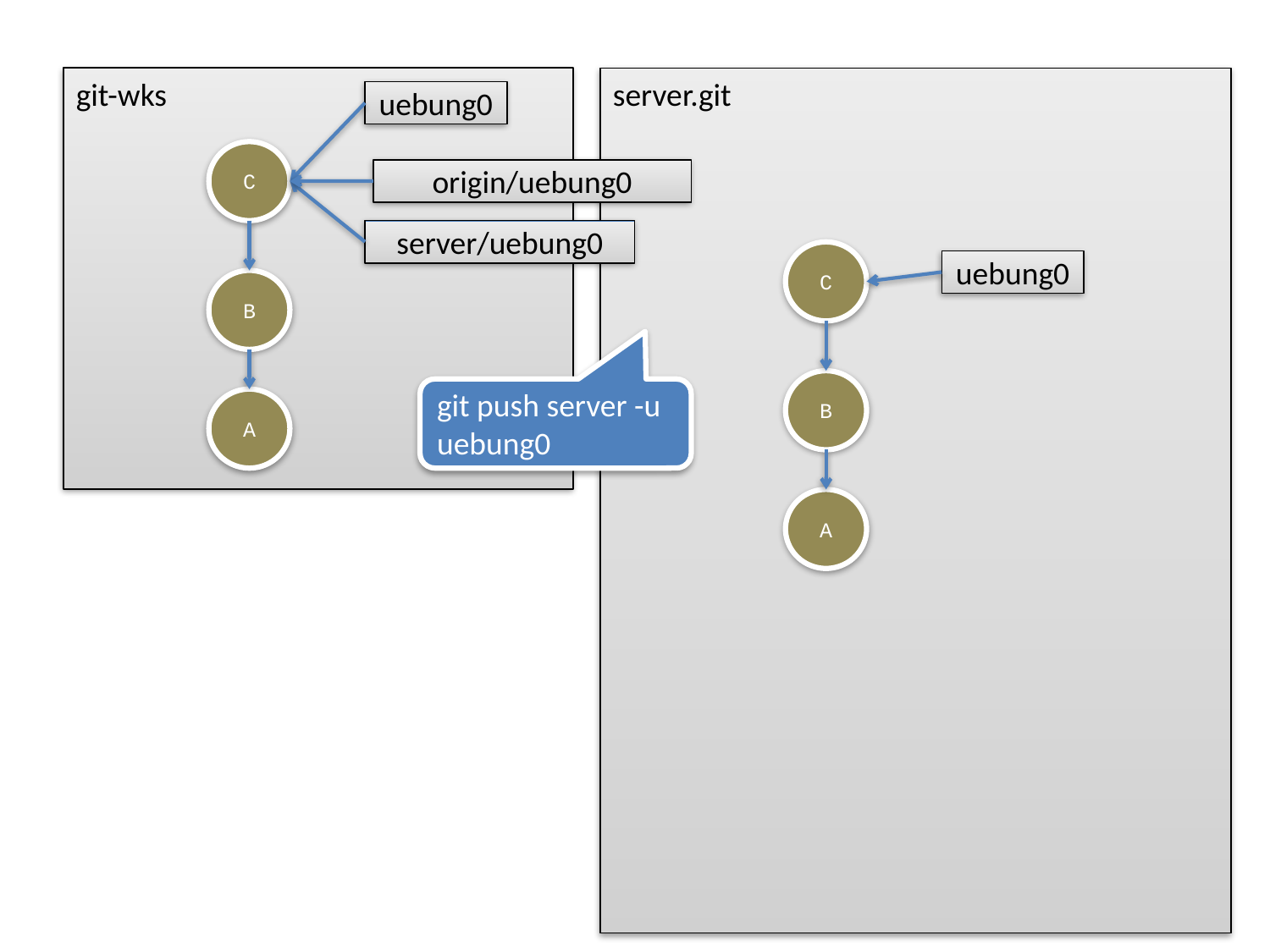

uebung0
C
origin/uebung0
server/uebung0
C
uebung0
B
B
git push server -u uebung0
A
A